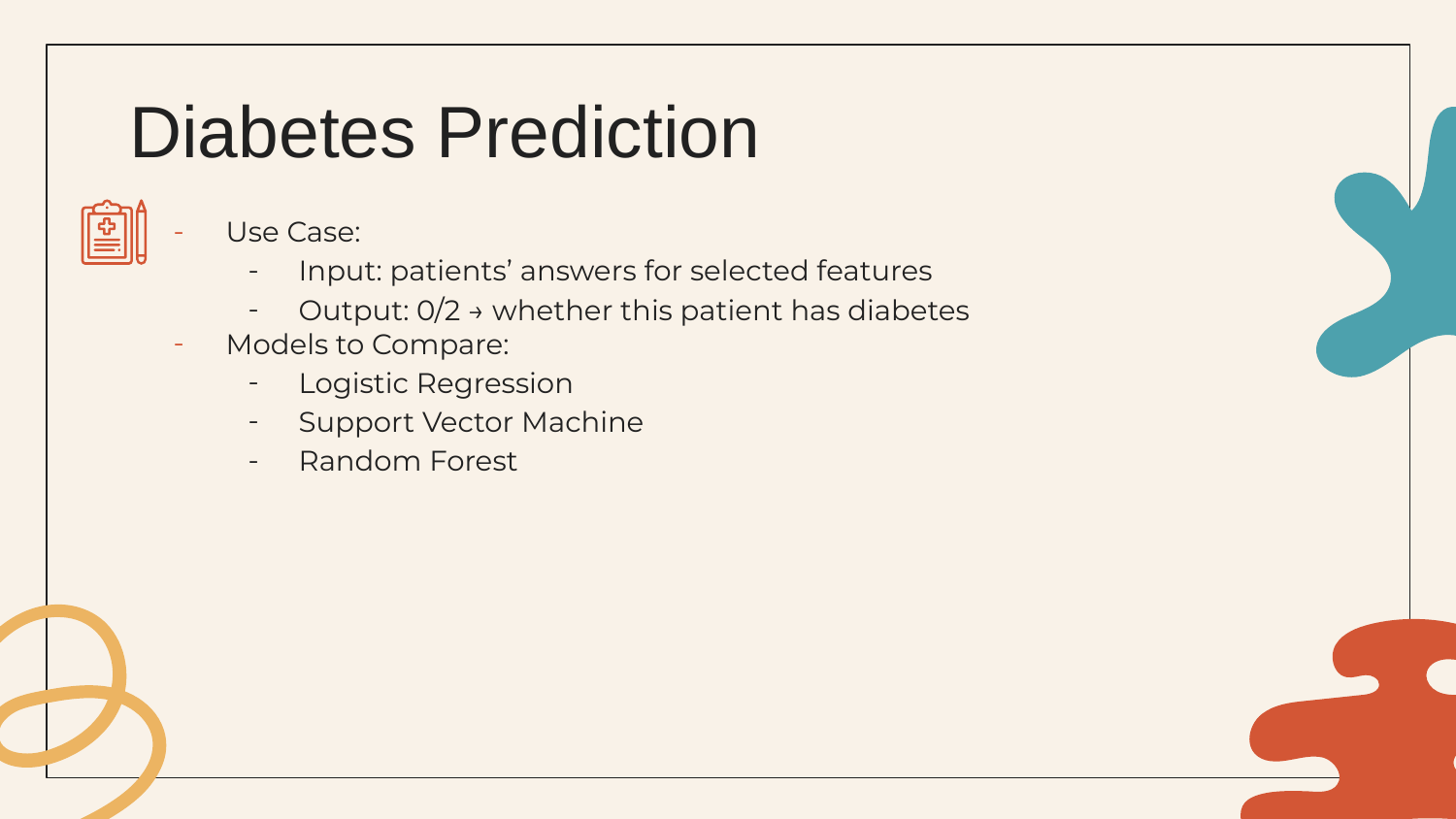

# Diabetes Prediction
Use Case:
Input: patients’ answers for selected features
Output: 0/2 → whether this patient has diabetes
Models to Compare:
Logistic Regression
Support Vector Machine
Random Forest